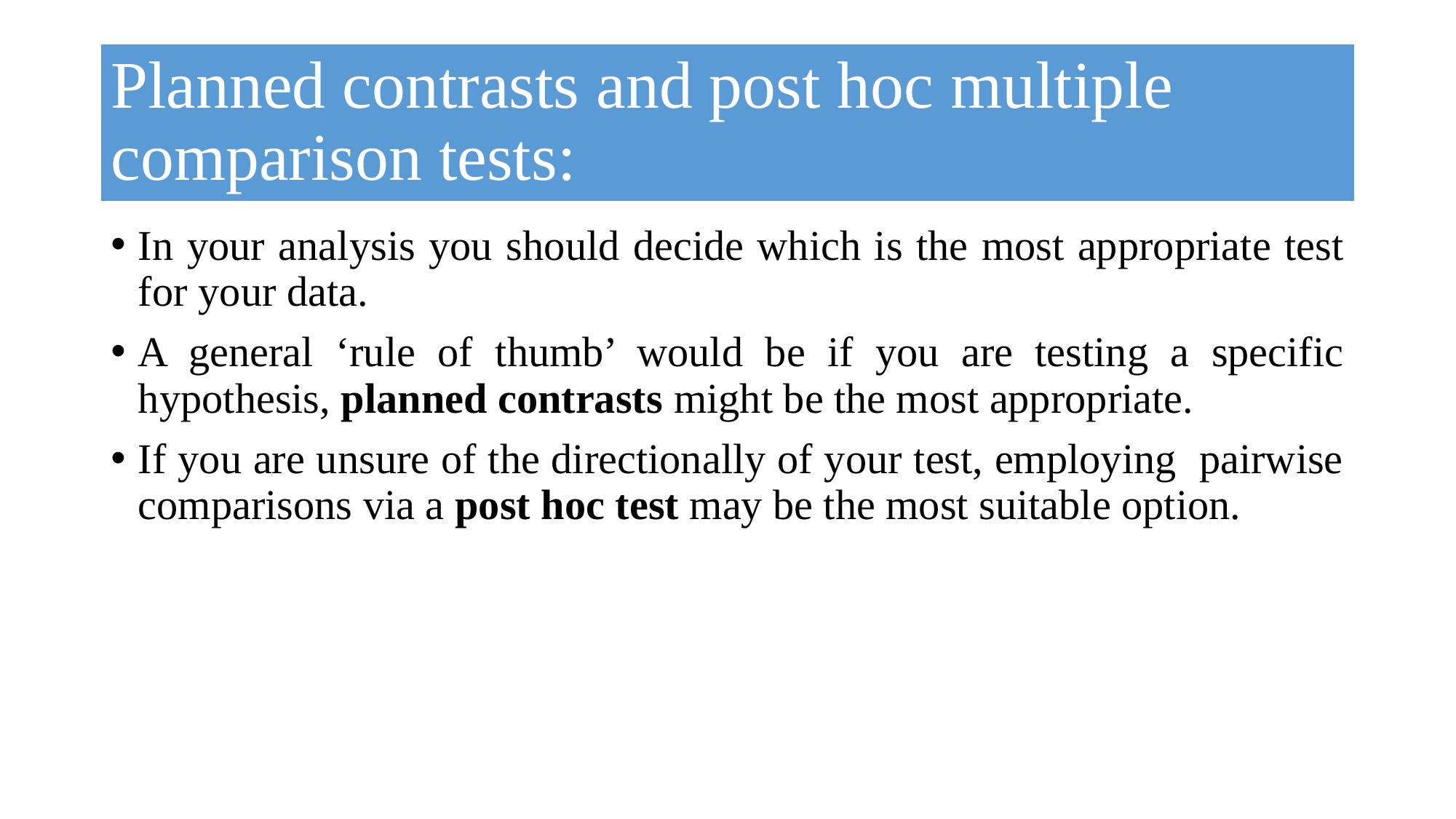

# Planned contrasts and post hoc multiple comparison tests:
In your analysis you should decide which is the most appropriate test for your data.
A general ‘rule of thumb’ would be if you are testing a specific hypothesis, planned contrasts might be the most appropriate.
If you are unsure of the directionally of your test, employing  pairwise comparisons via a post hoc test may be the most suitable option.